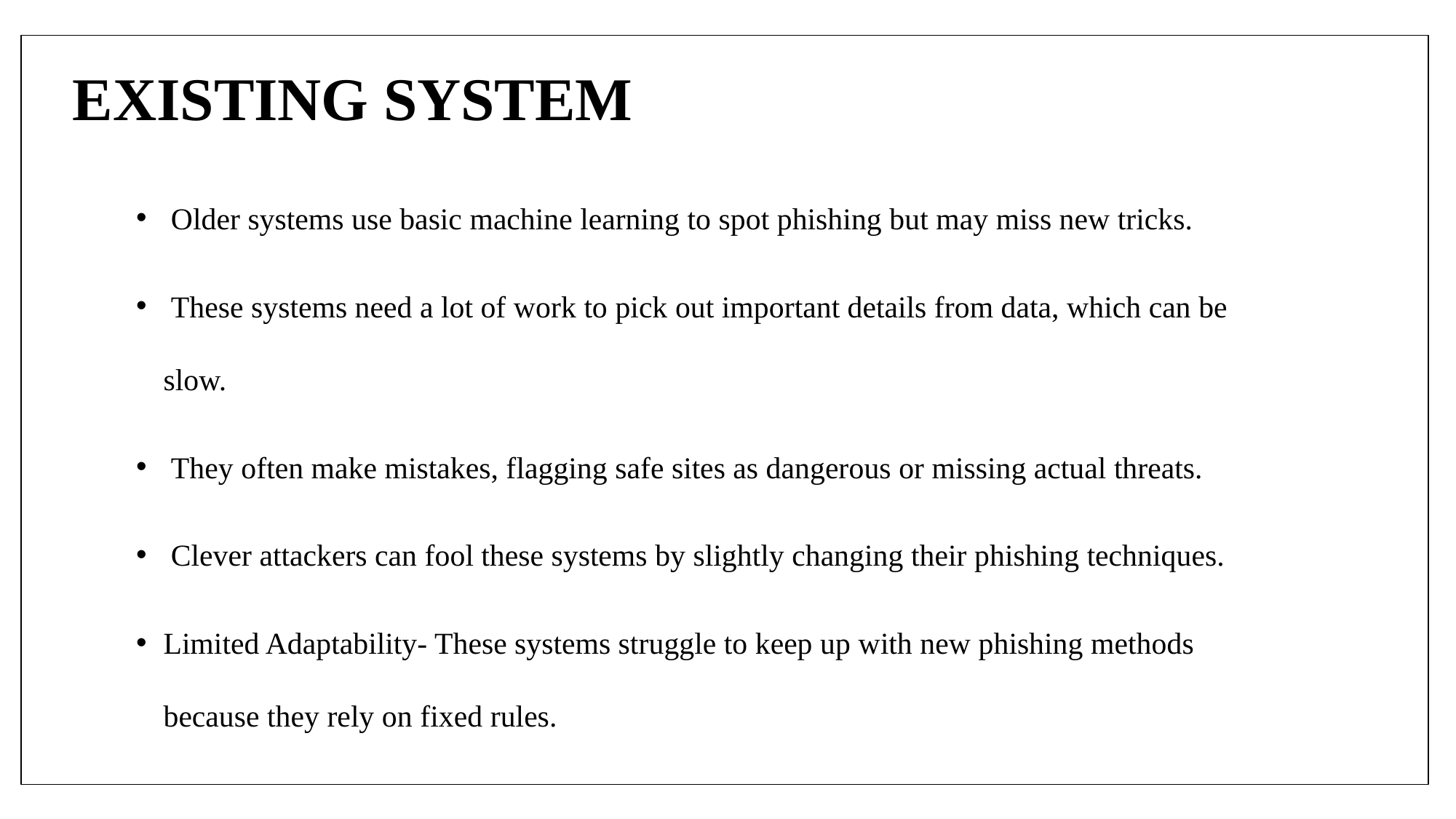

9
# EXISTING SYSTEM

 Older systems use basic machine learning to spot phishing but may miss new tricks.
 These systems need a lot of work to pick out important details from data, which can be slow.
 They often make mistakes, flagging safe sites as dangerous or missing actual threats.
 Clever attackers can fool these systems by slightly changing their phishing techniques.
Limited Adaptability- These systems struggle to keep up with new phishing methods because they rely on fixed rules.